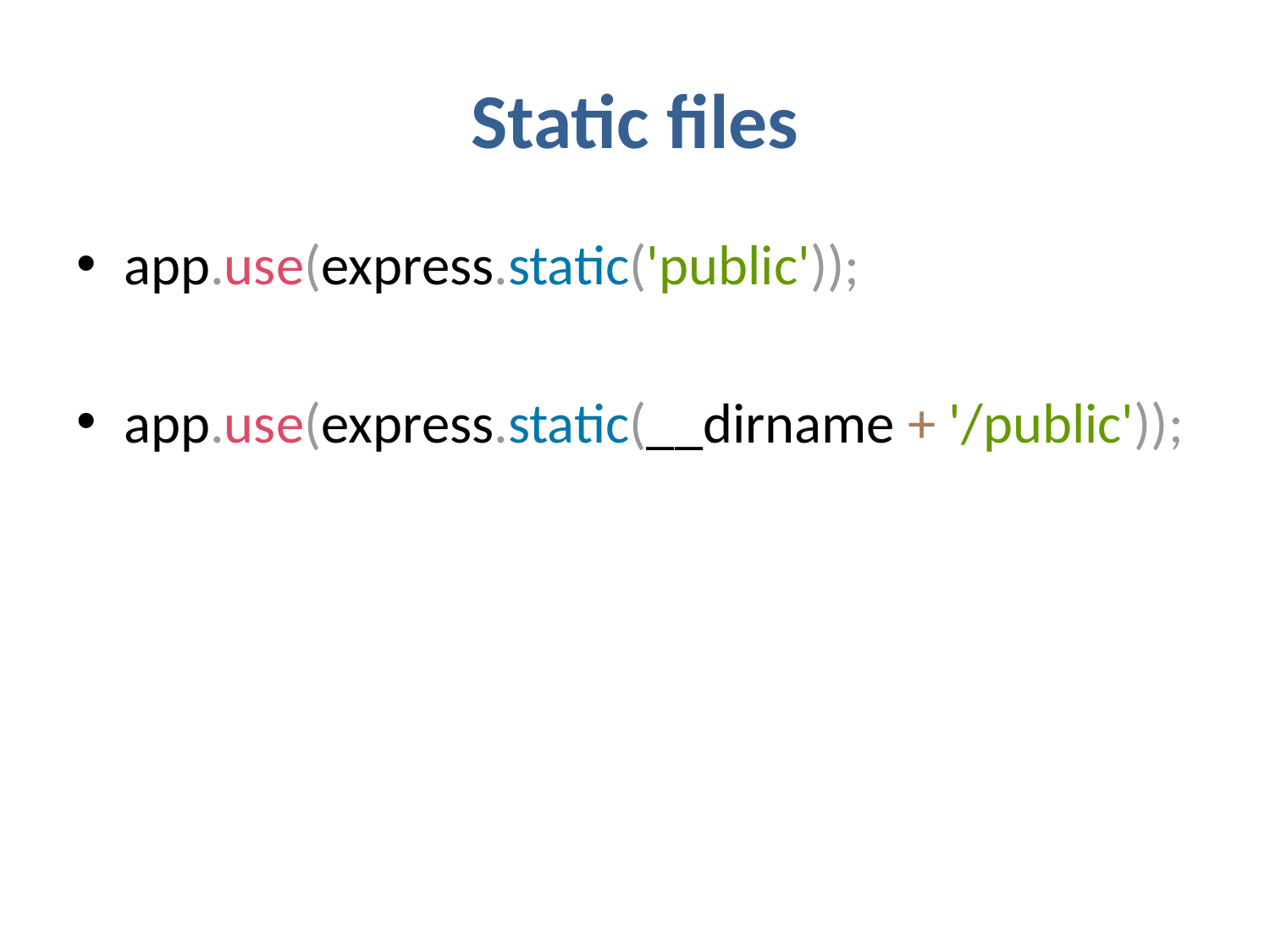

# Static files
app.use(express.static('public'));

app.use(express.static(__dirname + '/public'));